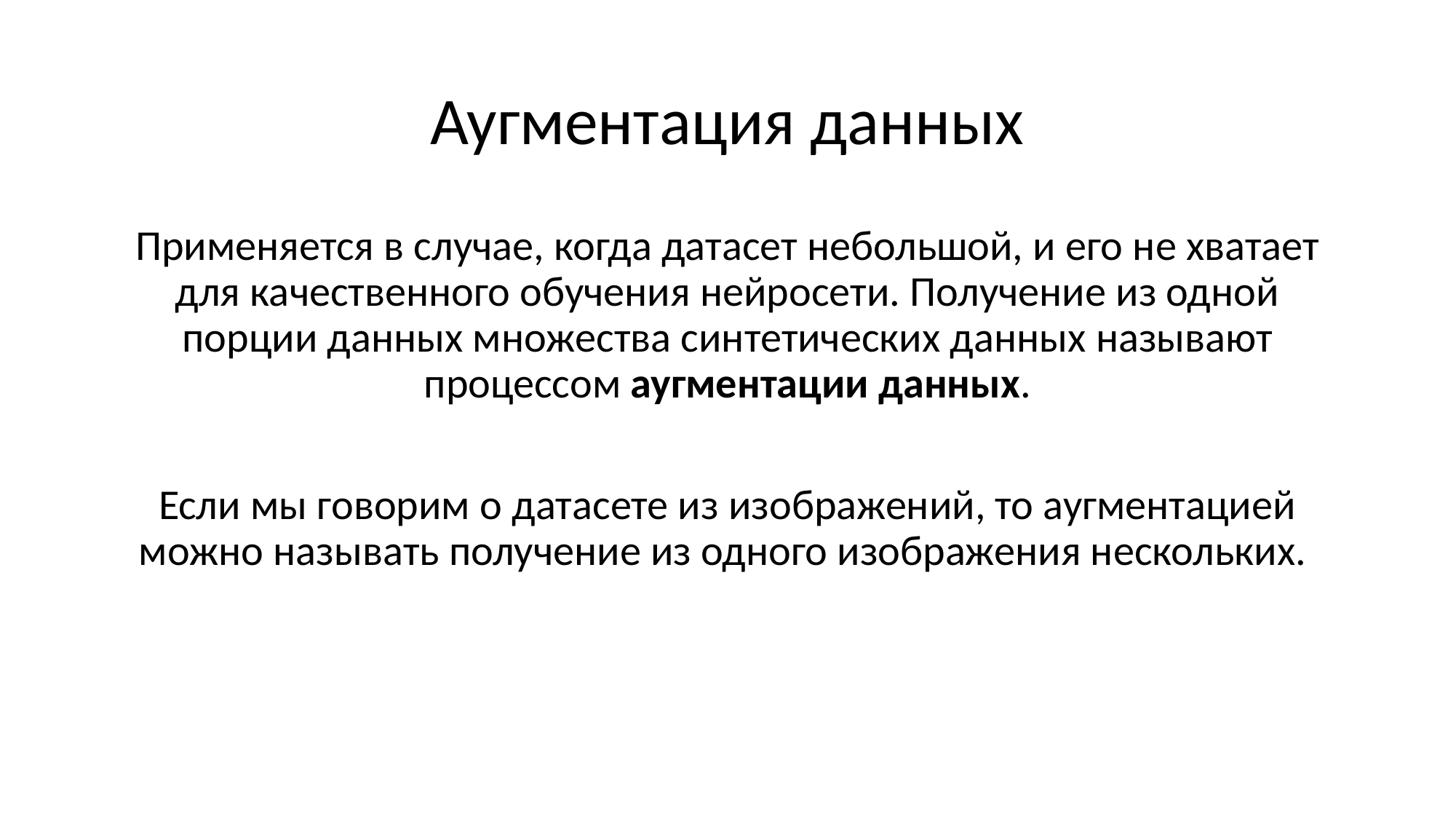

# Аугментация данных
Применяется в случае, когда датасет небольшой, и его не хватает для качественного обучения нейросети. Получение из одной порции данных множества синтетических данных называют процессом аугментации данных.

Если мы говорим о датасете из изображений, то аугментацией можно называть получение из одного изображения нескольких.